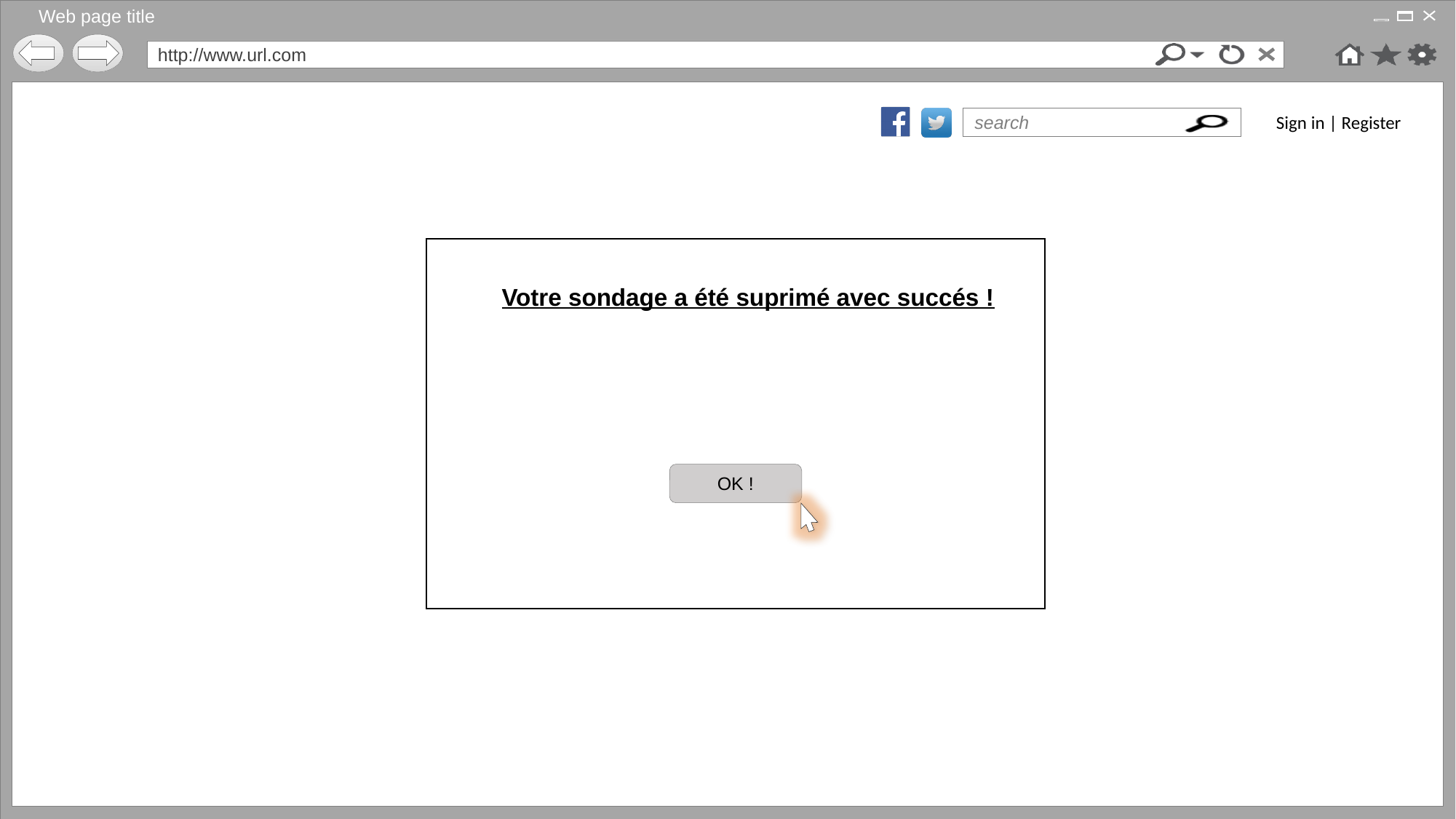

Confirmation de la suppression

Votre sondage a été suprimé avec succés !
OK !